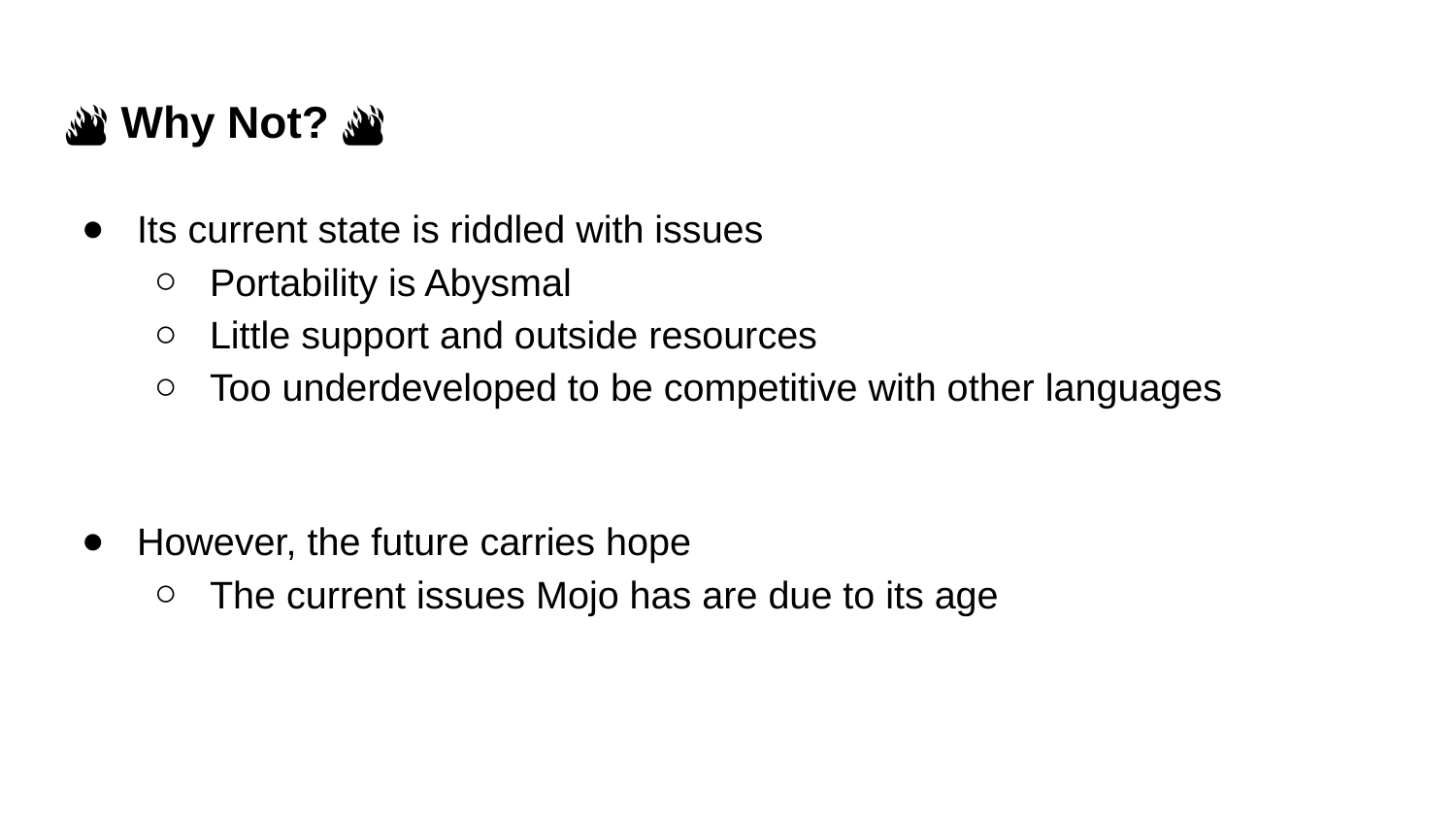

# 🔥 Why Not? 🔥
Its current state is riddled with issues
Portability is Abysmal
Little support and outside resources
Too underdeveloped to be competitive with other languages

However, the future carries hope
The current issues Mojo has are due to its age